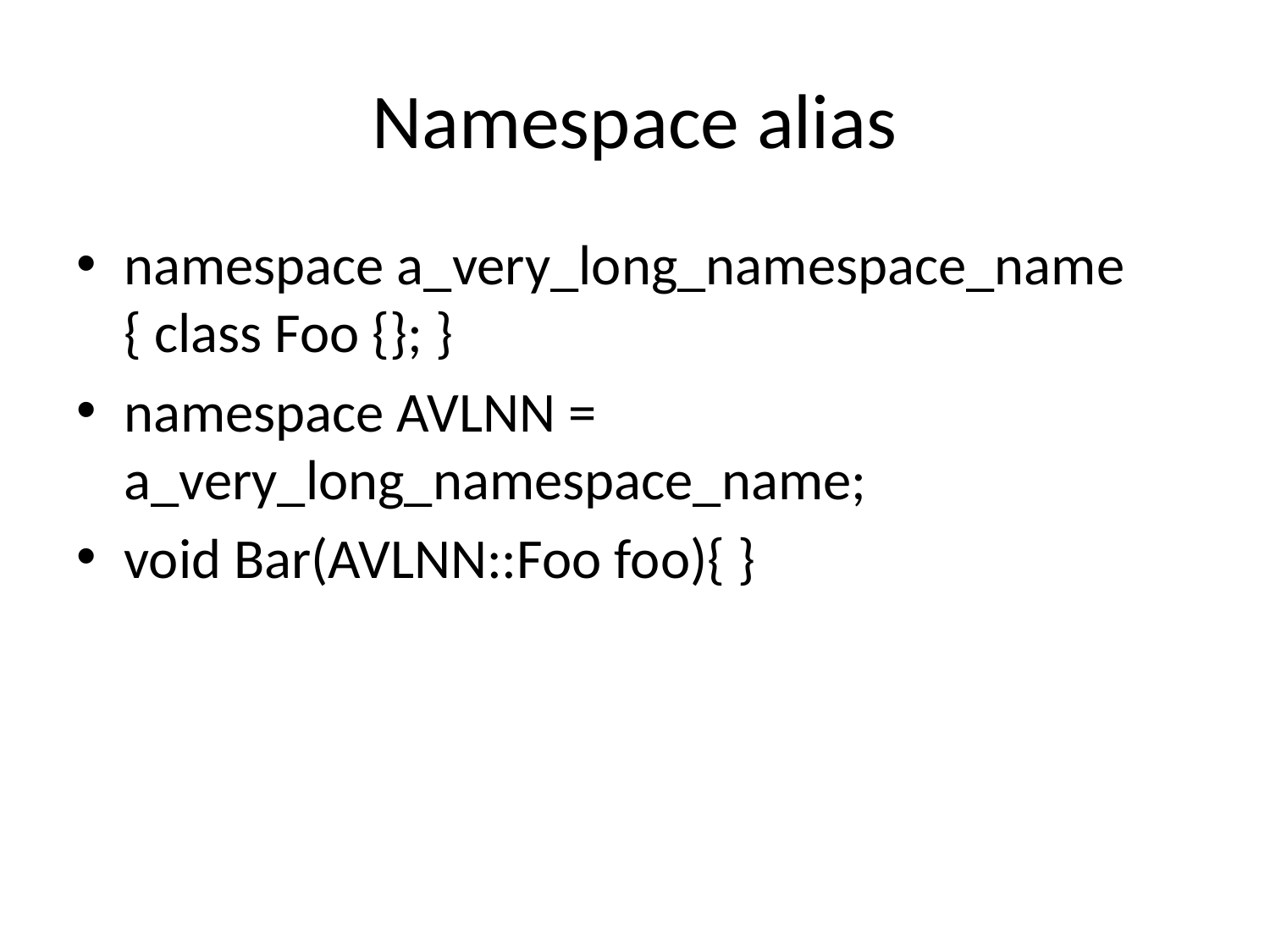

# Namespace alias
namespace a_very_long_namespace_name { class Foo {}; }
namespace AVLNN = a_very_long_namespace_name;
void Bar(AVLNN::Foo foo){ }